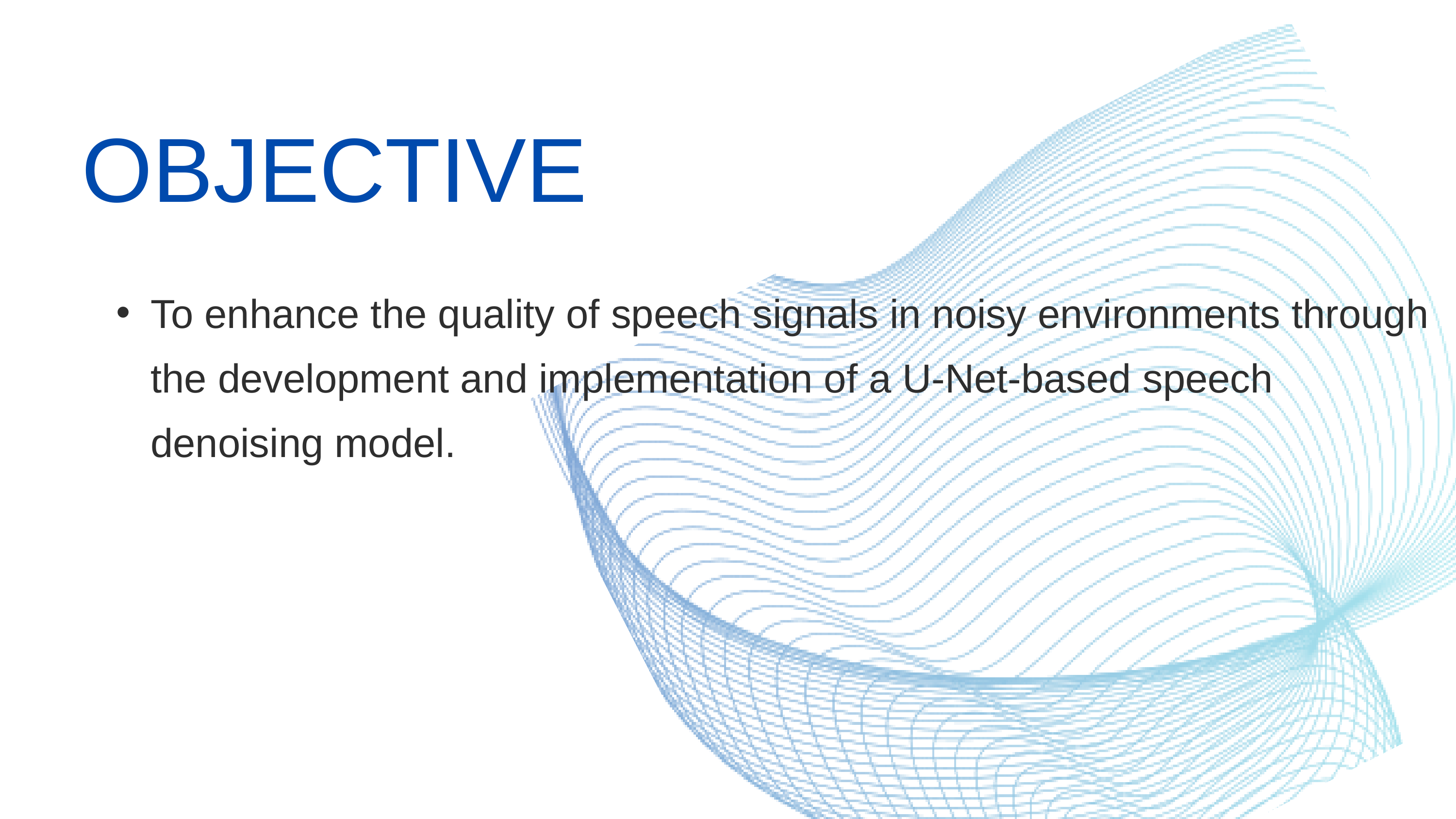

OBJECTIVE

To enhance the quality of speech signals in noisy environments through the development and implementation of a U-Net-based speech denoising model.